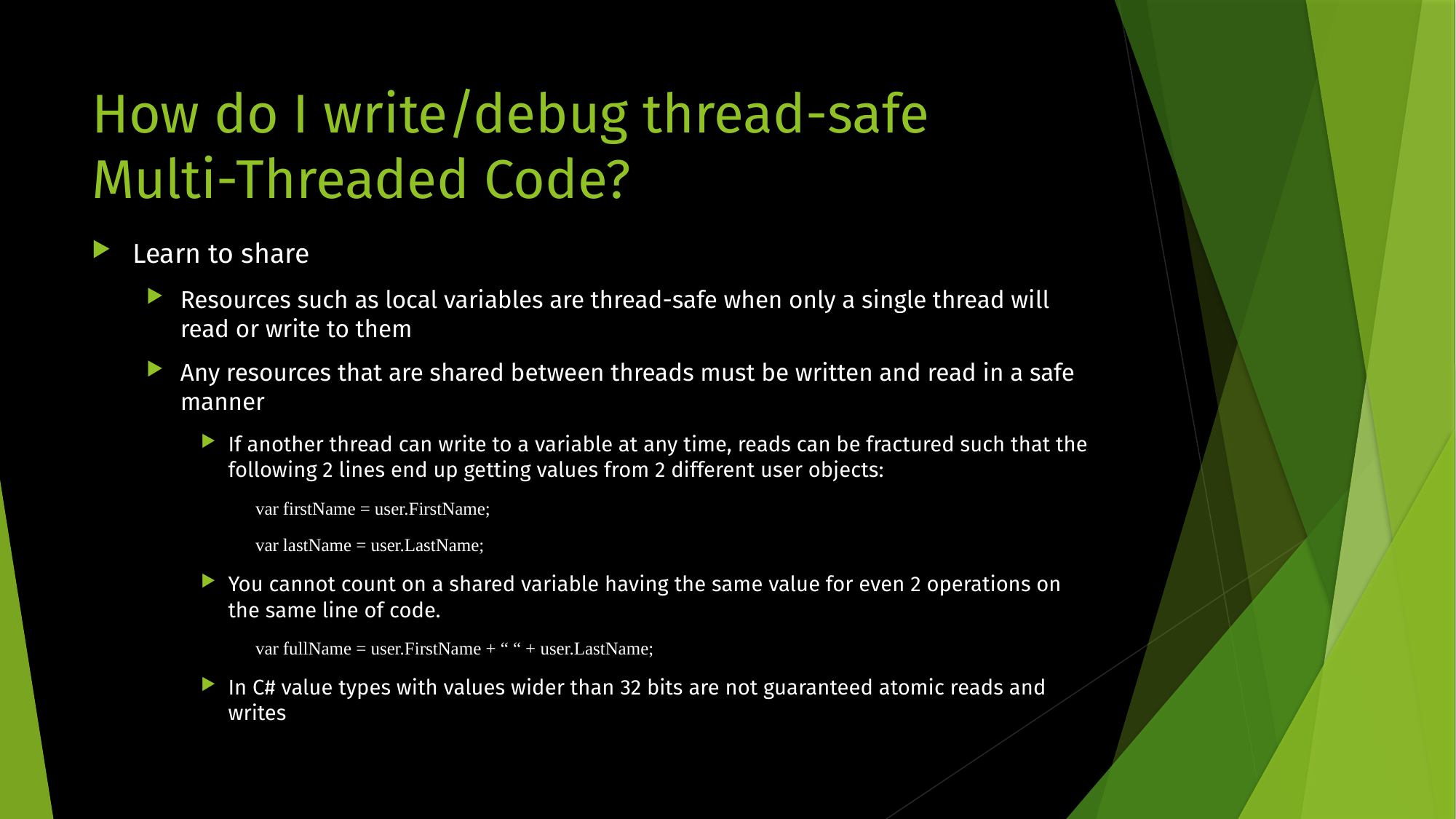

# How do I write/debug thread-safe Multi-Threaded Code?
Learn to share
Resources such as local variables are thread-safe when only a single thread will read or write to them
Any resources that are shared between threads must be written and read in a safe manner
If another thread can write to a variable at any time, reads can be fractured such that the following 2 lines end up getting values from 2 different user objects:
var firstName = user.FirstName;
var lastName = user.LastName;
You cannot count on a shared variable having the same value for even 2 operations on the same line of code.
var fullName = user.FirstName + “ “ + user.LastName;
In C# value types with values wider than 32 bits are not guaranteed atomic reads and writes